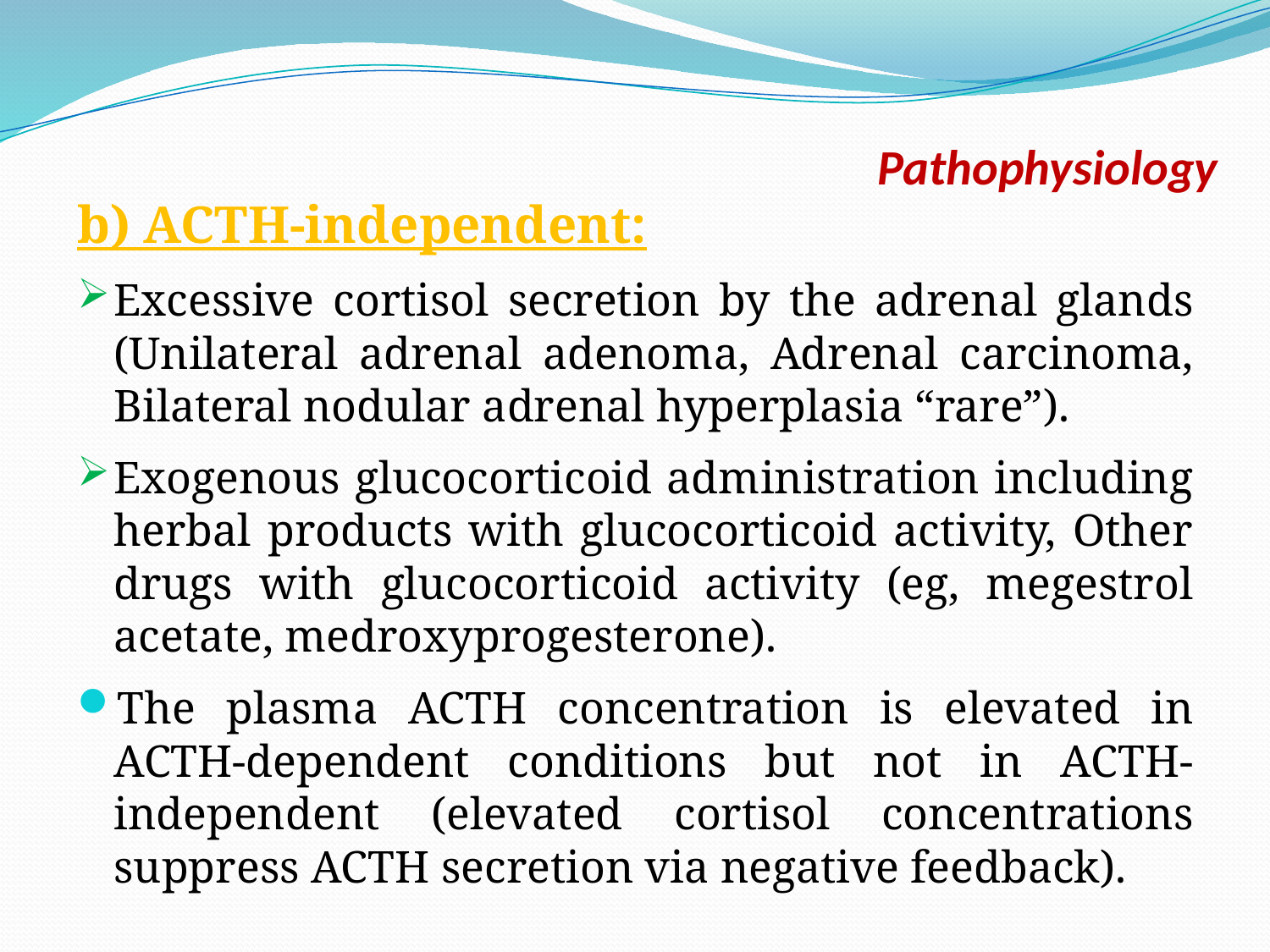

# Pathophysiology
b) ACTH-independent:
Excessive cortisol secretion by the adrenal glands (Unilateral adrenal adenoma, Adrenal carcinoma, Bilateral nodular adrenal hyperplasia “rare”).
Exogenous glucocorticoid administration including herbal products with glucocorticoid activity, Other drugs with glucocorticoid activity (eg, megestrol acetate, medroxyprogesterone).
The plasma ACTH concentration is elevated in ACTH-dependent conditions but not in ACTH-independent (elevated cortisol concentrations suppress ACTH secretion via negative feedback).